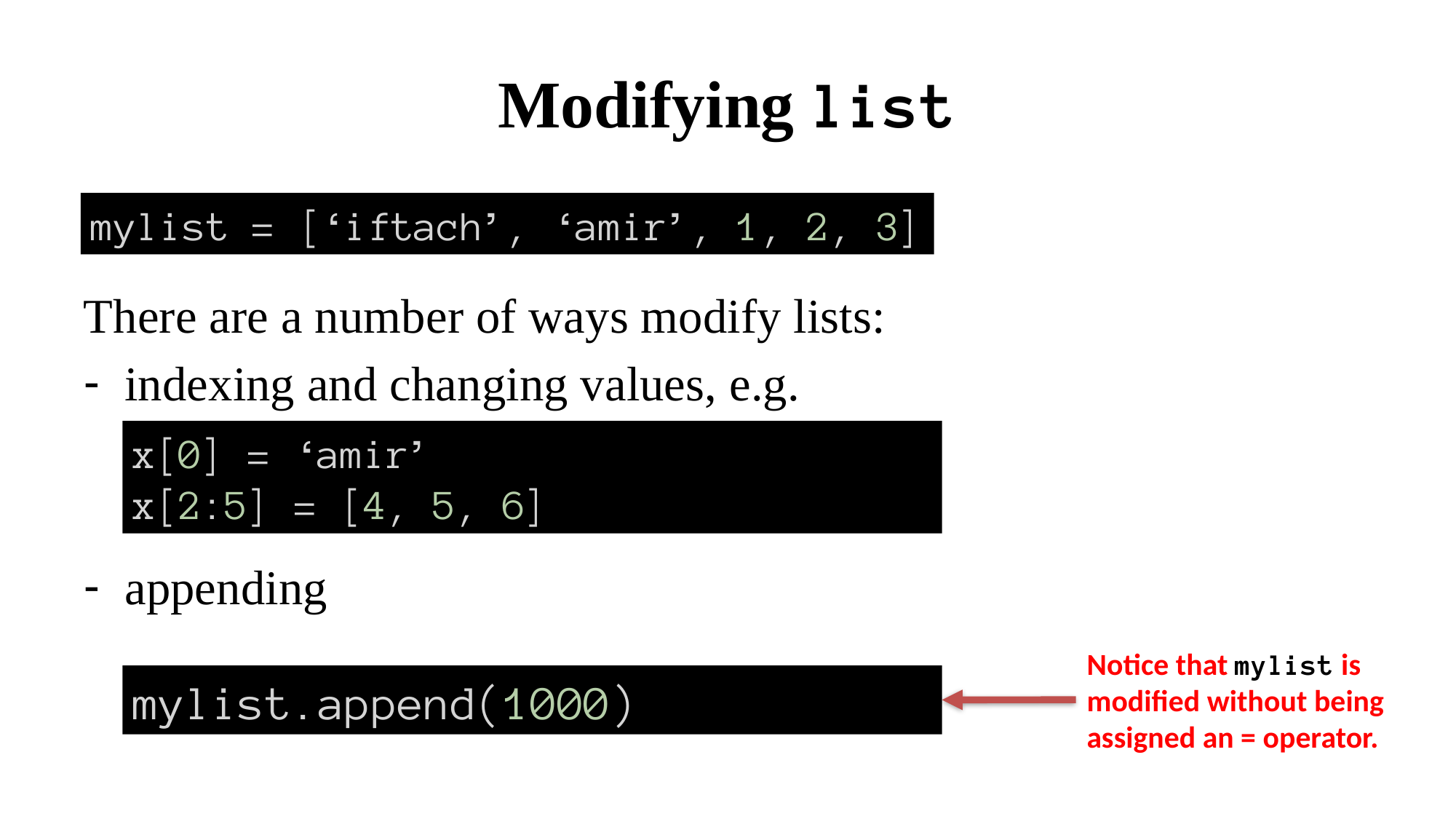

# Modifying list
mylist = [‘iftach’, ‘amir’, 1, 2, 3]
There are a number of ways modify lists:
indexing and changing values, e.g.

appending
x[0] = ‘amir’
x[2:5] = [4, 5, 6]
Notice that mylist is modified without being assigned an = operator.
mylist.append(1000)